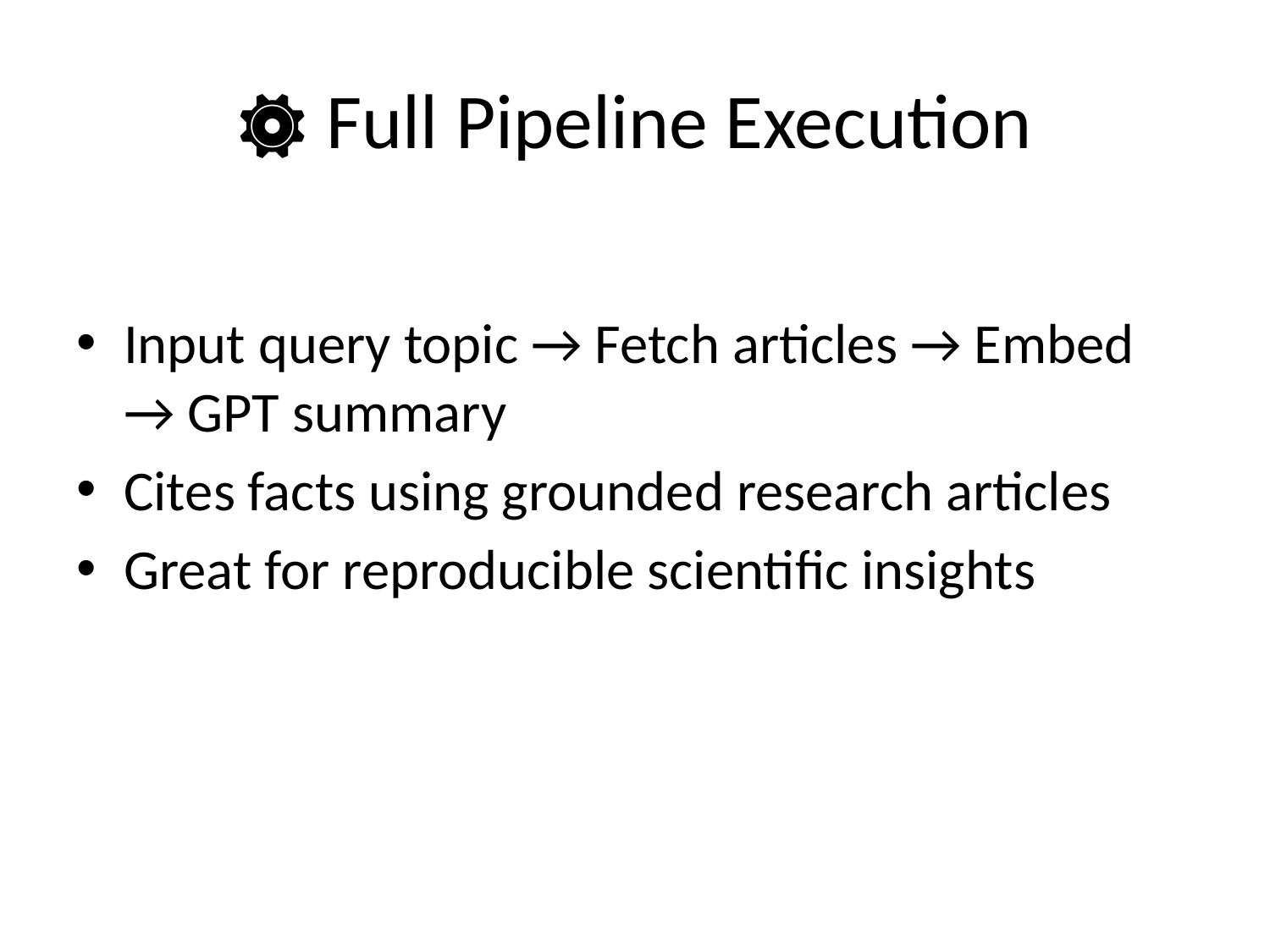

# ⚙️ Full Pipeline Execution

Input query topic → Fetch articles → Embed → GPT summary
Cites facts using grounded research articles
Great for reproducible scientific insights